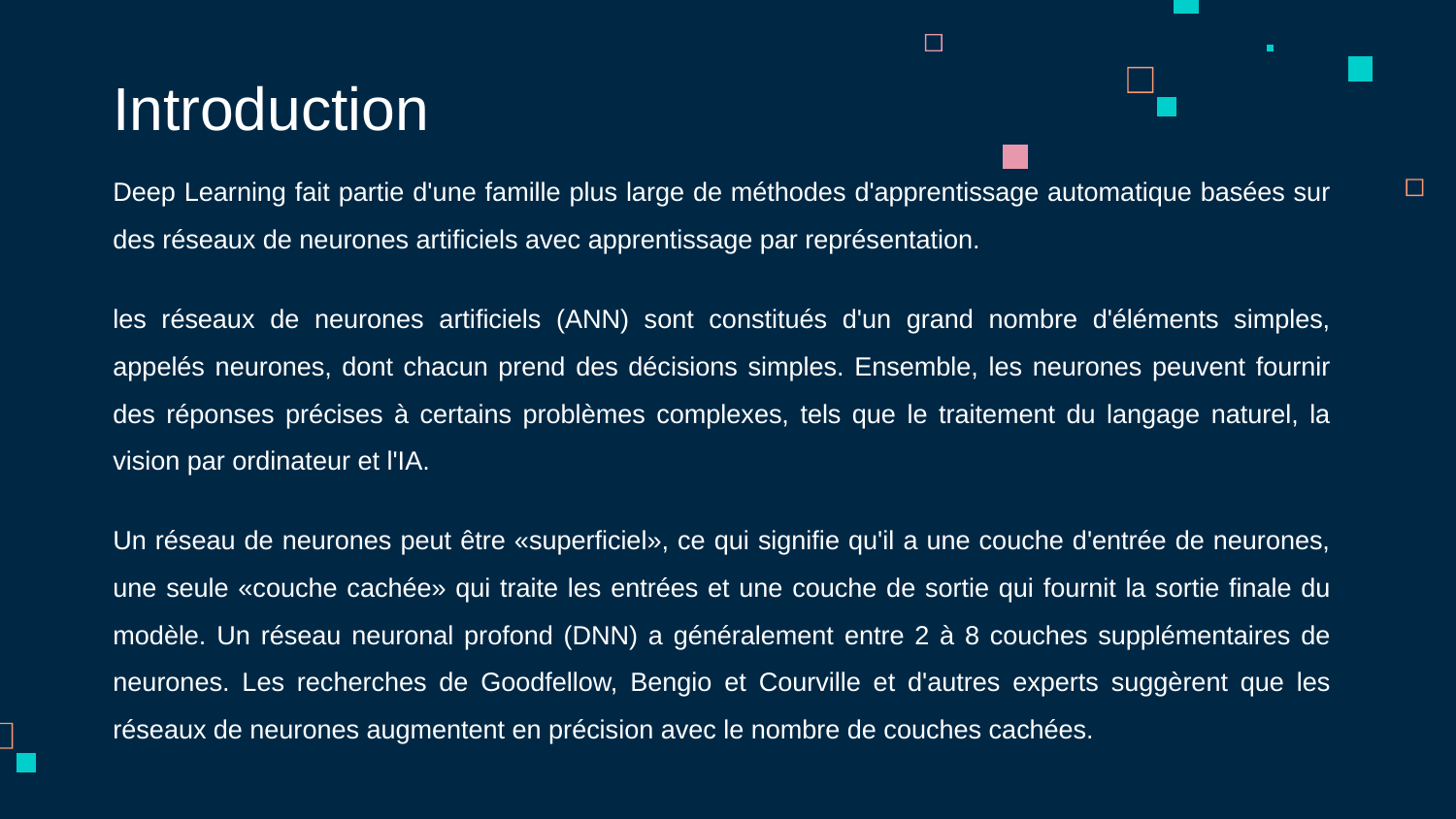

# Introduction
Deep Learning fait partie d'une famille plus large de méthodes d'apprentissage automatique basées sur des réseaux de neurones artificiels avec apprentissage par représentation.
les réseaux de neurones artificiels (ANN) sont constitués d'un grand nombre d'éléments simples, appelés neurones, dont chacun prend des décisions simples. Ensemble, les neurones peuvent fournir des réponses précises à certains problèmes complexes, tels que le traitement du langage naturel, la vision par ordinateur et l'IA.
Un réseau de neurones peut être «superficiel», ce qui signifie qu'il a une couche d'entrée de neurones, une seule «couche cachée» qui traite les entrées et une couche de sortie qui fournit la sortie finale du modèle. Un réseau neuronal profond (DNN) a généralement entre 2 à 8 couches supplémentaires de neurones. Les recherches de Goodfellow, Bengio et Courville et d'autres experts suggèrent que les réseaux de neurones augmentent en précision avec le nombre de couches cachées.